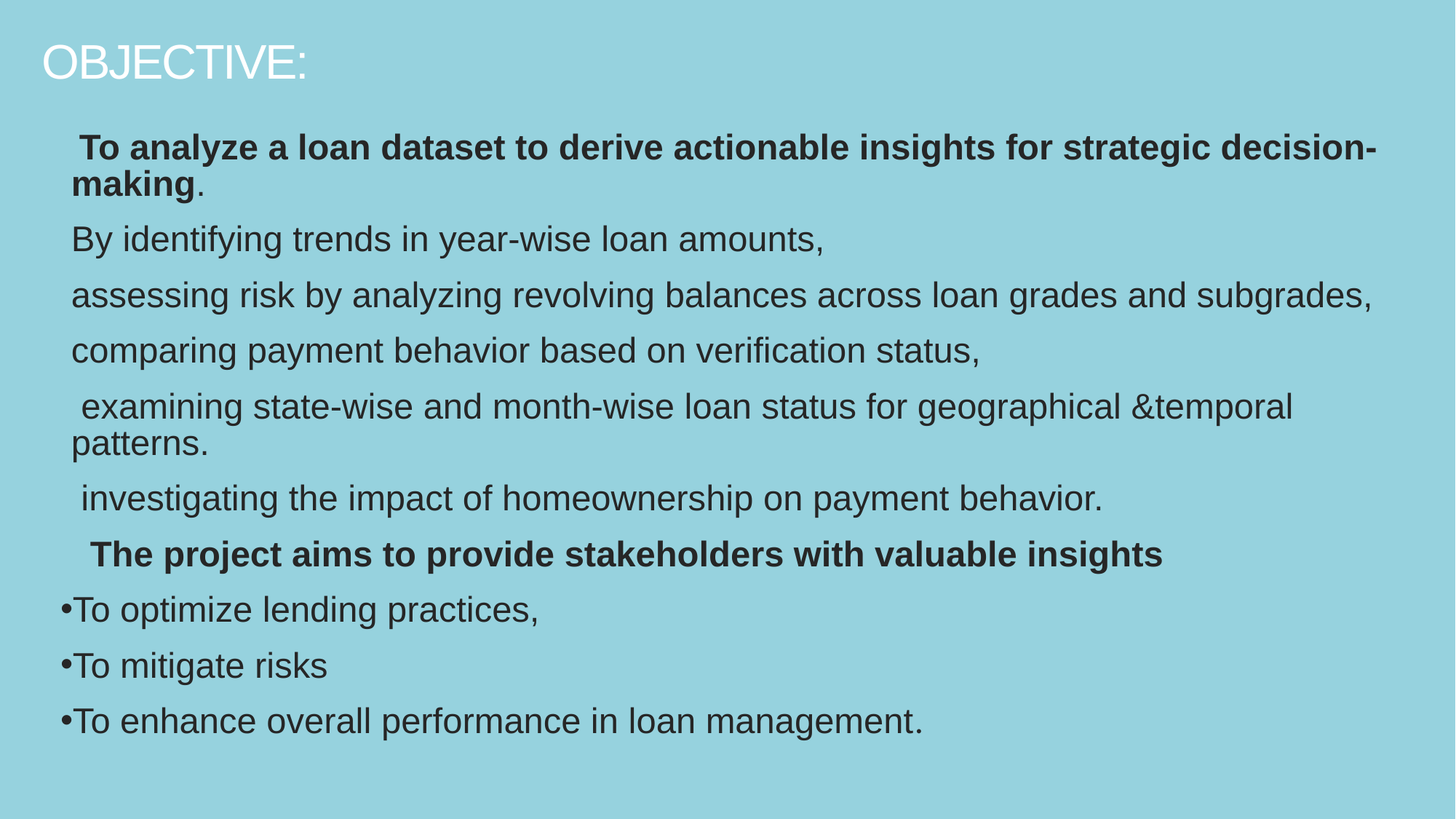

# OBJECTIVE:
 To analyze a loan dataset to derive actionable insights for strategic decision-making.
By identifying trends in year-wise loan amounts,
assessing risk by analyzing revolving balances across loan grades and subgrades,
comparing payment behavior based on verification status,
 examining state-wise and month-wise loan status for geographical &temporal patterns.
 investigating the impact of homeownership on payment behavior.
   The project aims to provide stakeholders with valuable insights
To optimize lending practices,
To mitigate risks
To enhance overall performance in loan management.